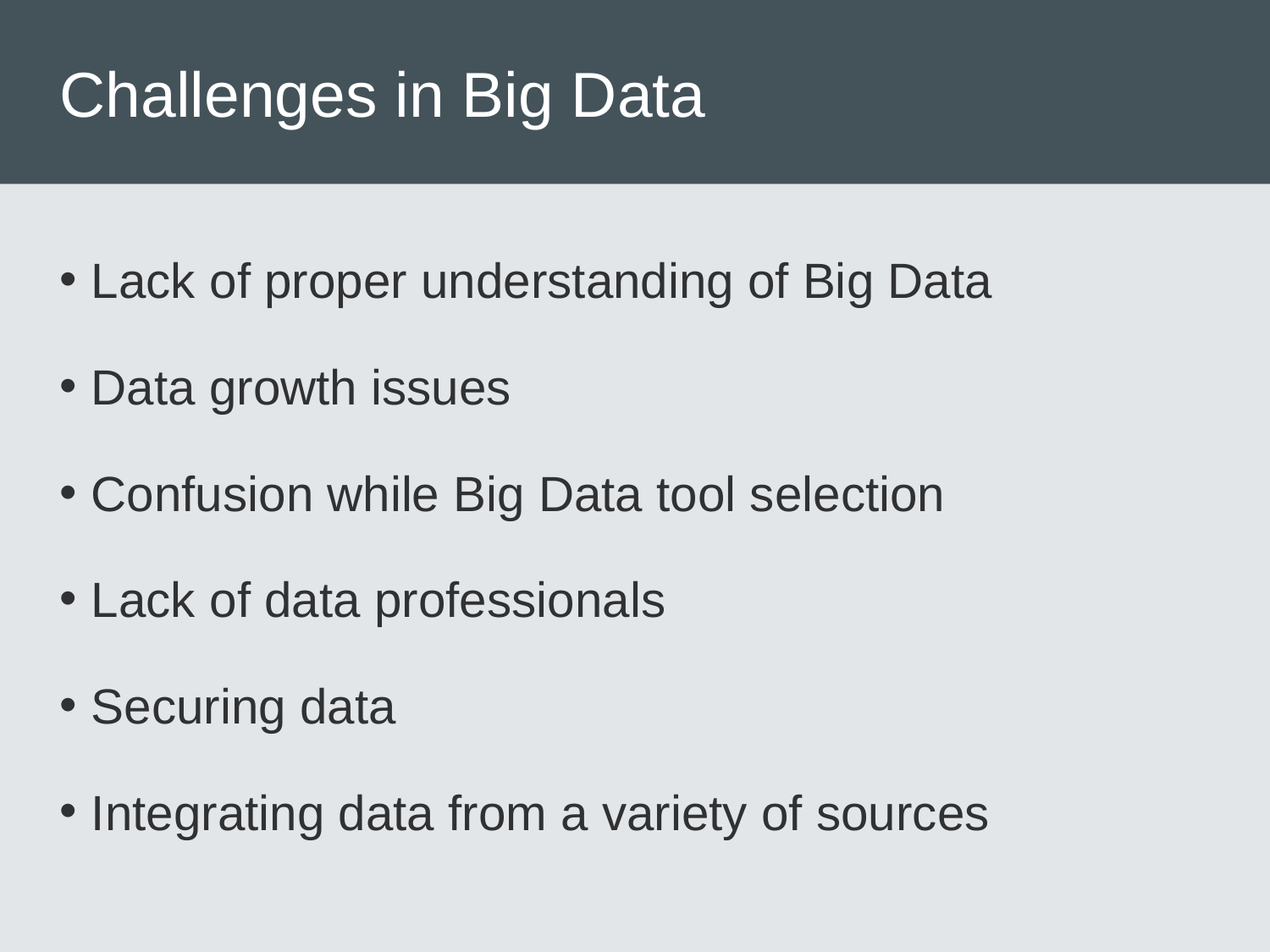

# Challenges in Big Data
Lack of proper understanding of Big Data
Data growth issues
Confusion while Big Data tool selection
Lack of data professionals
Securing data
Integrating data from a variety of sources